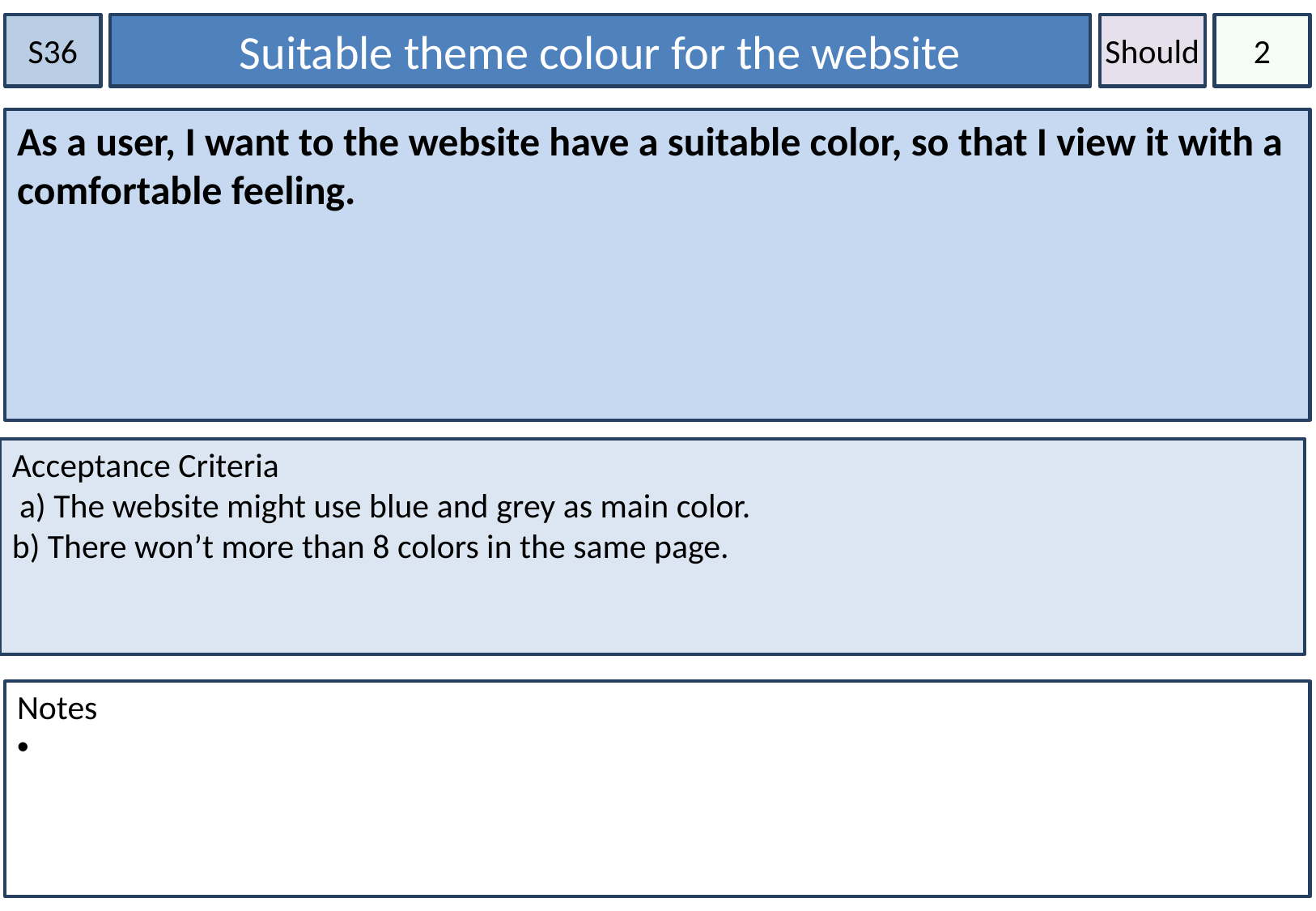

S36
Suitable theme colour for the website
Should
2
As a user, I want to the website have a suitable color, so that I view it with a comfortable feeling.
Acceptance Criteria
 a) The website might use blue and grey as main color.
b) There won’t more than 8 colors in the same page.
Notes